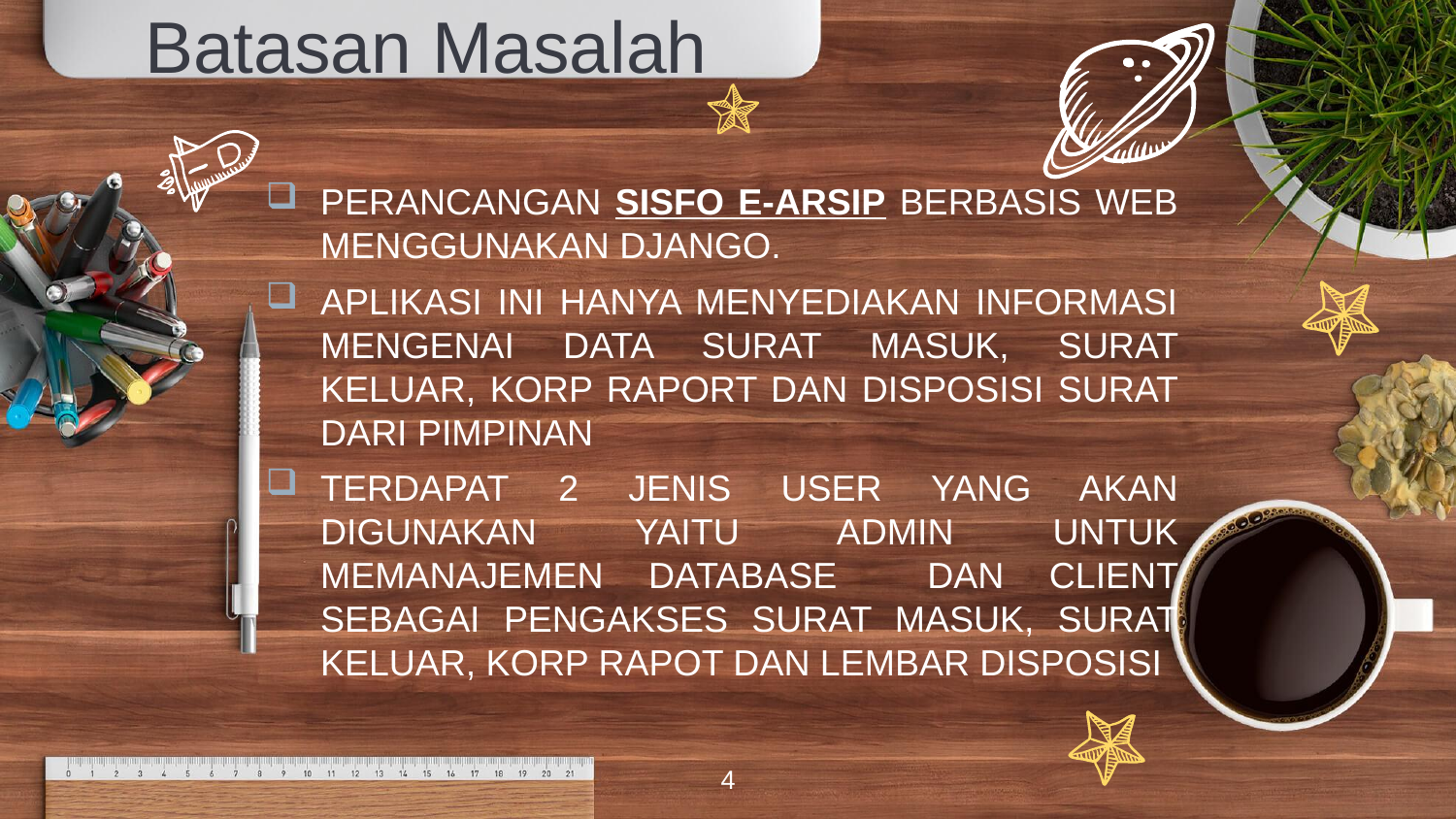

Batasan Masalah

PERANCANGAN SISFO E-ARSIP BERBASIS WEB MENGGUNAKAN DJANGO.
APLIKASI INI HANYA MENYEDIAKAN INFORMASI MENGENAI DATA SURAT MASUK, SURAT KELUAR, KORP RAPORT DAN DISPOSISI SURAT DARI PIMPINAN
TERDAPAT 2 JENIS USER YANG AKAN DIGUNAKAN YAITU ADMIN UNTUK MEMANAJEMEN DATABASE  DAN CLIENT SEBAGAI PENGAKSES SURAT MASUK, SURAT KELUAR, KORP RAPOT DAN LEMBAR DISPOSISI

4